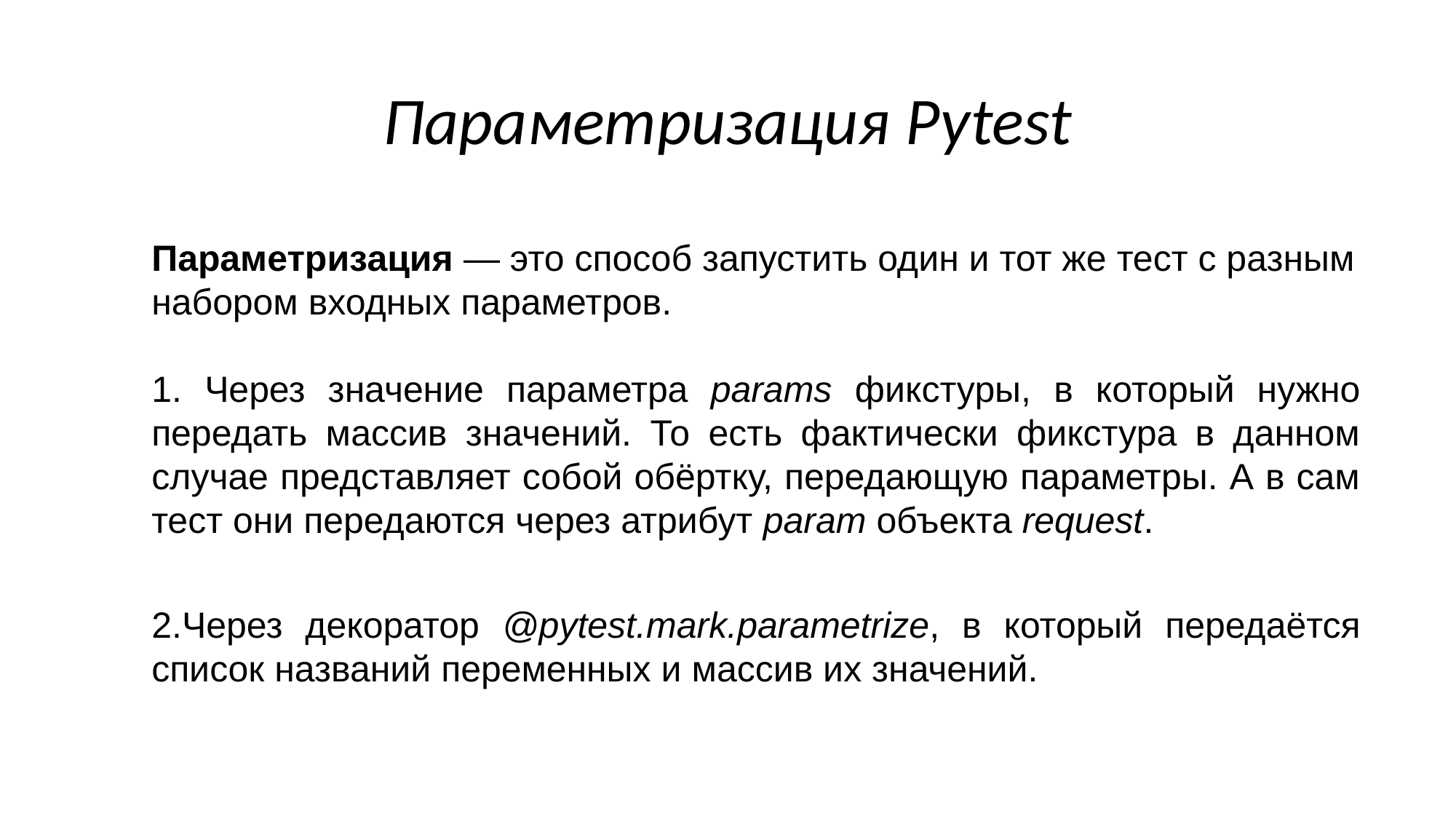

# Параметризация Pytest
Параметризация — это способ запустить один и тот же тест с разным набором входных параметров.

1. Через значение параметра params фикстуры, в который нужно передать массив значений. То есть фактически фикстура в данном случае представляет собой обёртку, передающую параметры. А в сам тест они передаются через атрибут param объекта request.

2.Через декоратор @pytest.mark.parametrize, в который передаётся список названий переменных и массив их значений.